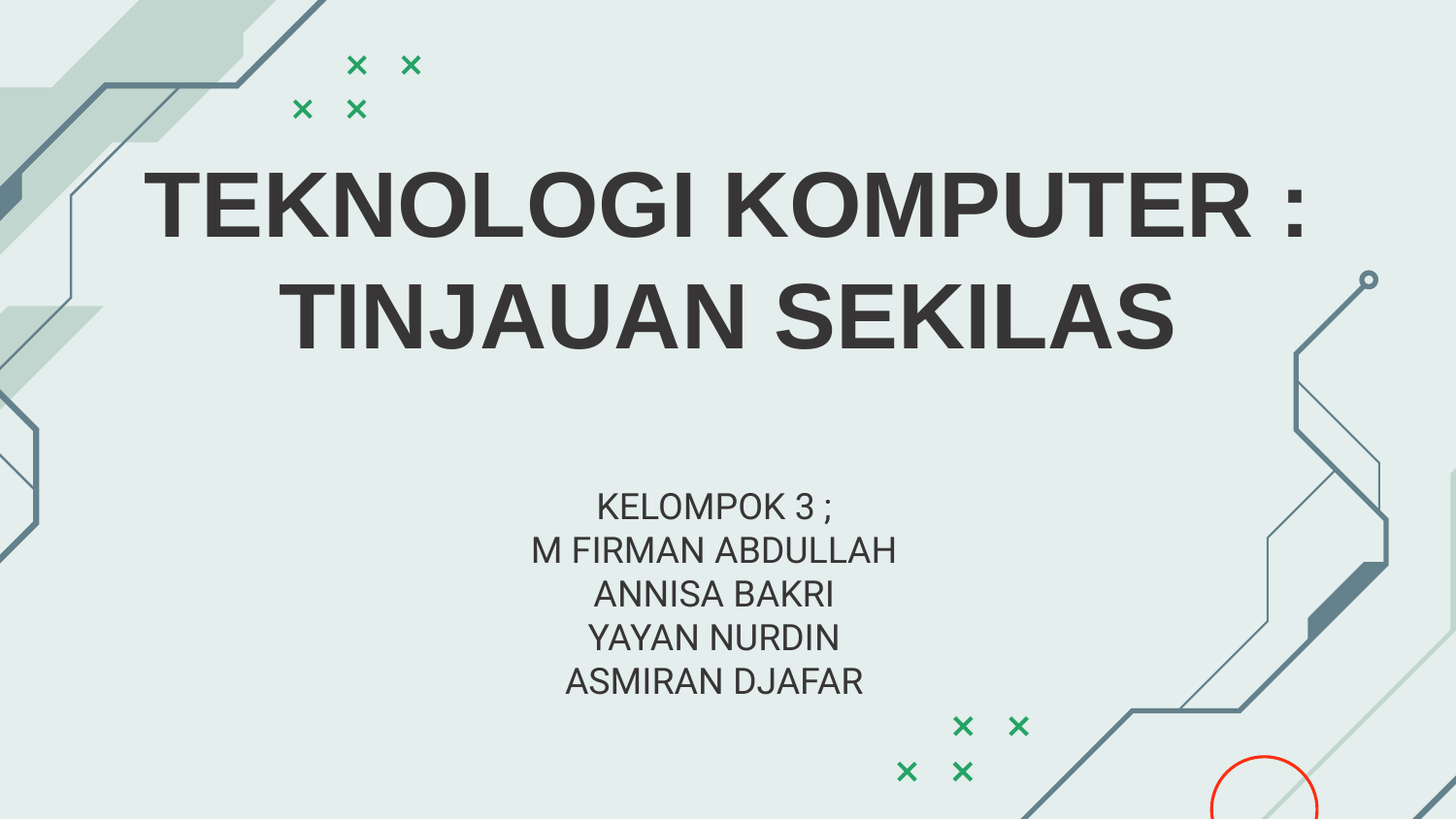

# TEKNOLOGI KOMPUTER : TINJAUAN SEKILAS

KELOMPOK 3 ;
M FIRMAN ABDULLAH
ANNISA BAKRI
YAYAN NURDIN
ASMIRAN DJAFAR